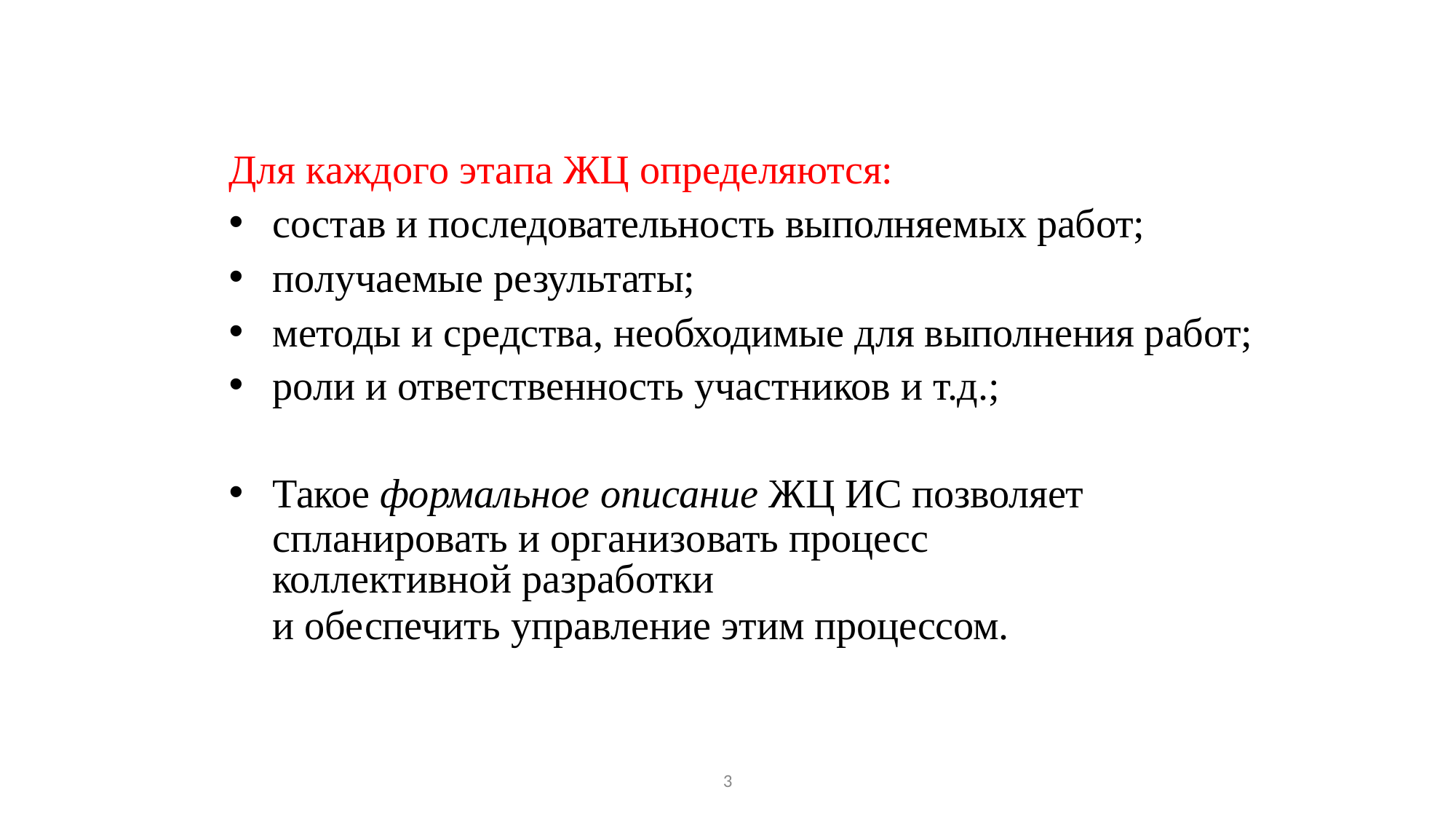

Для каждого этапа ЖЦ определяются:
состав и последовательность выполняемых работ;
получаемые результаты;
методы и средства, необходимые для выполнения работ;
роли и ответственность участников и т.д.;

Такое формальное описание ЖЦ ИС позволяет спланировать и организовать процесс
коллективной разработки
и обеспечить управление этим процессом.
3